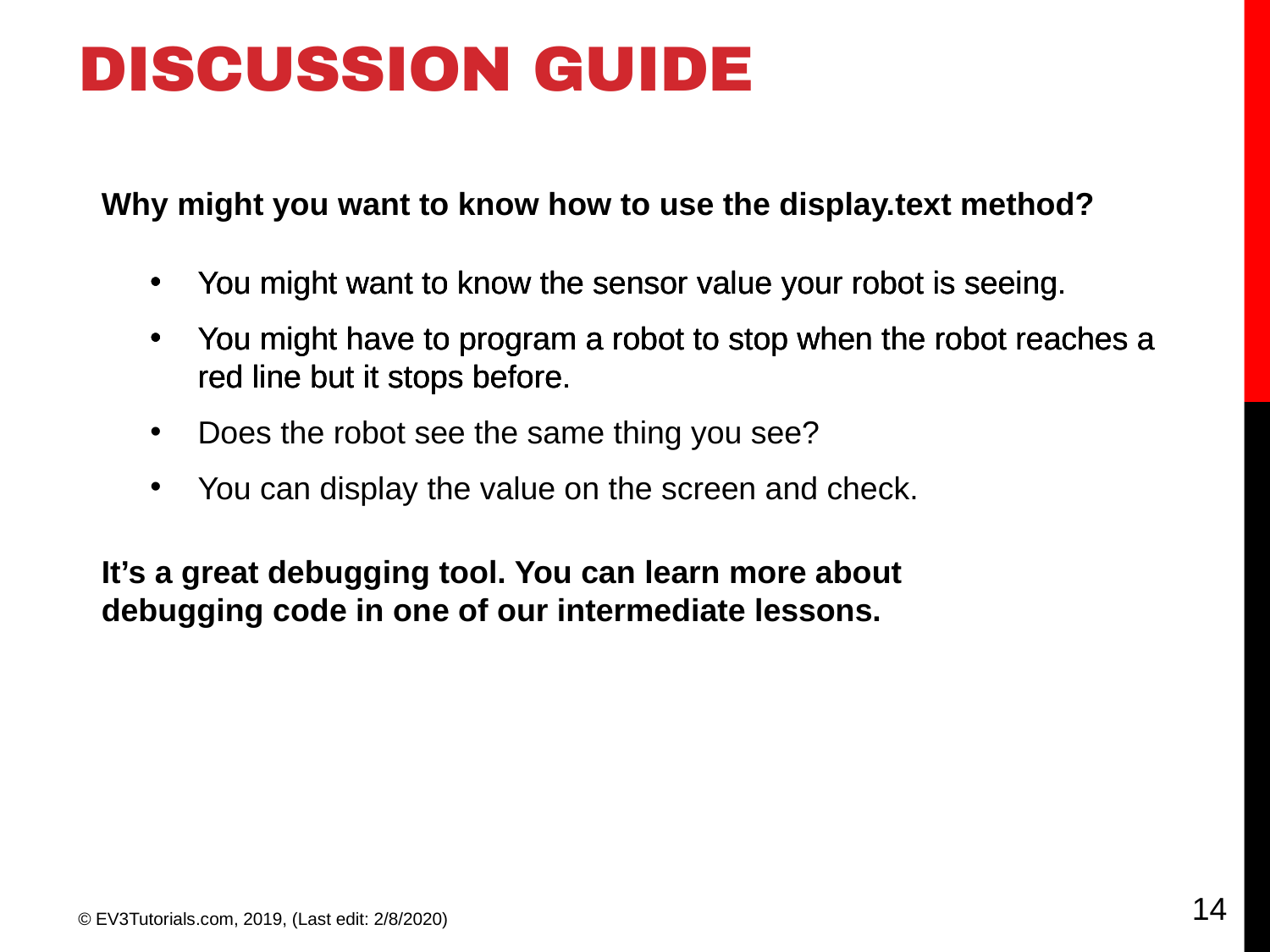

Discussion guide
Why might you want to know how to use the display.text method?
You might want to know the sensor value your robot is seeing.
You might have to program a robot to stop when the robot reaches a red line but it stops before.

You might want to know the sensor value your robot is seeing.
You might have to program a robot to stop when the robot reaches a red line but it stops before.

You might want to know the sensor value your robot is seeing.
You might have to program a robot to stop when the robot reaches a red line but it stops before
Does the robot see the same thing you see?
You can display the value on the screen and check.

It’s a great debugging tool. You can learn more about debugging code in one of our intermediate lessons.
14
© EV3Tutorials.com, 2019, (Last edit: 2/8/2020)